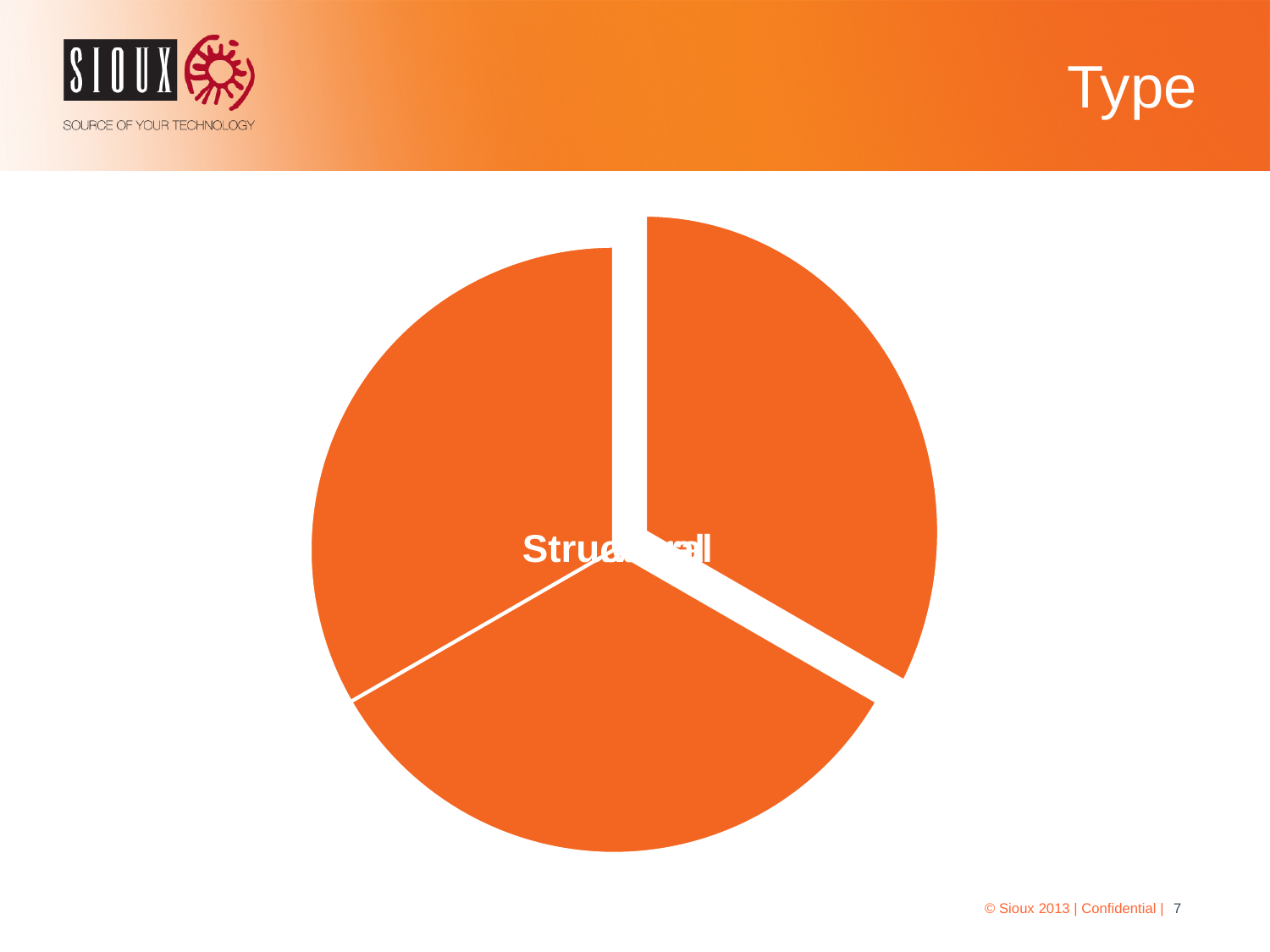

# Type
Creational
Behavioral
Structural
© Sioux 2013 | Confidential |
7